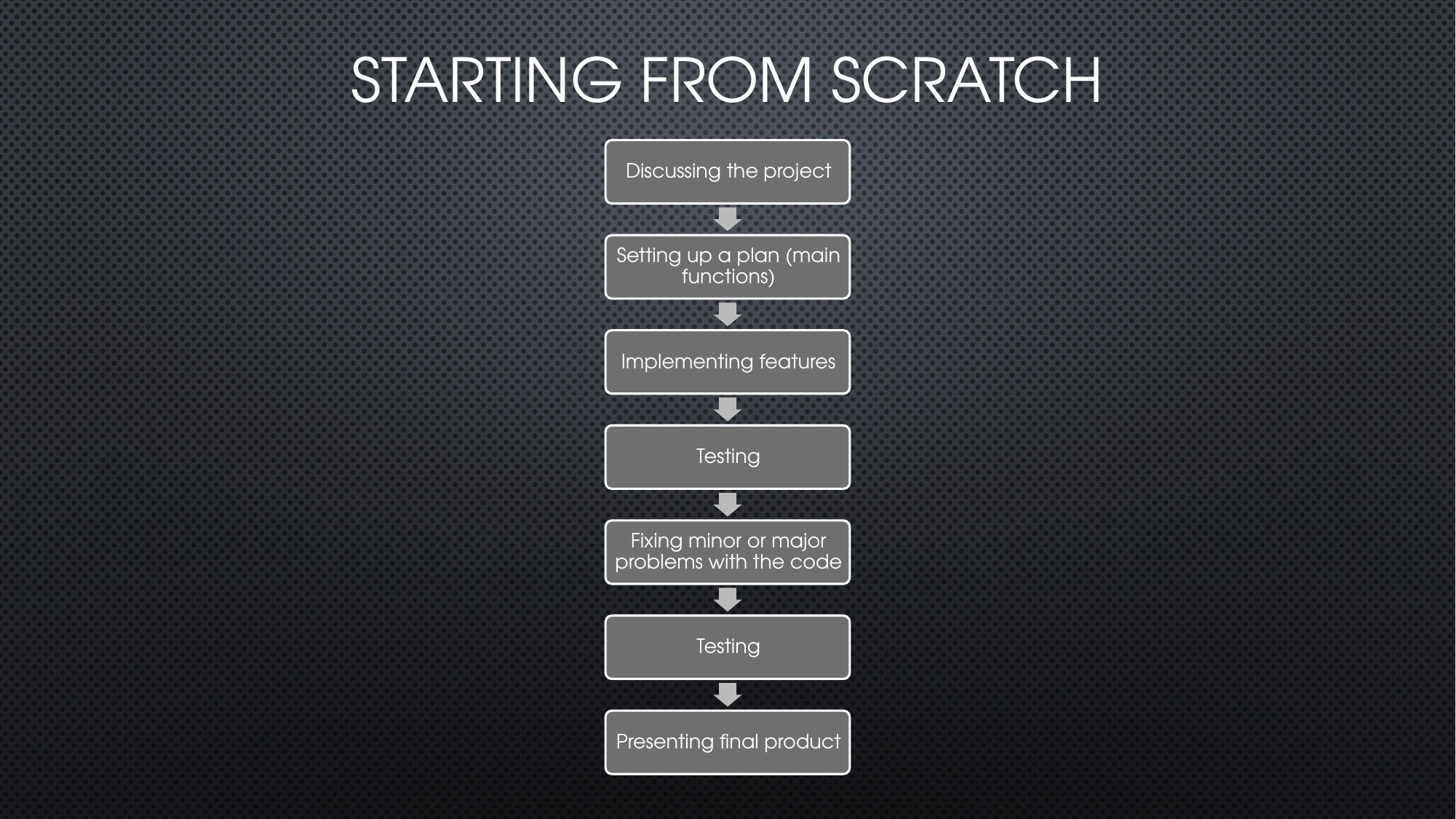

# STARTING FROM SCRATCH
Discussing the project

Setting up a plan (main functions)

Implementing features

Testing

Fixing minor or major problems with the code

Testing

Presenting final product